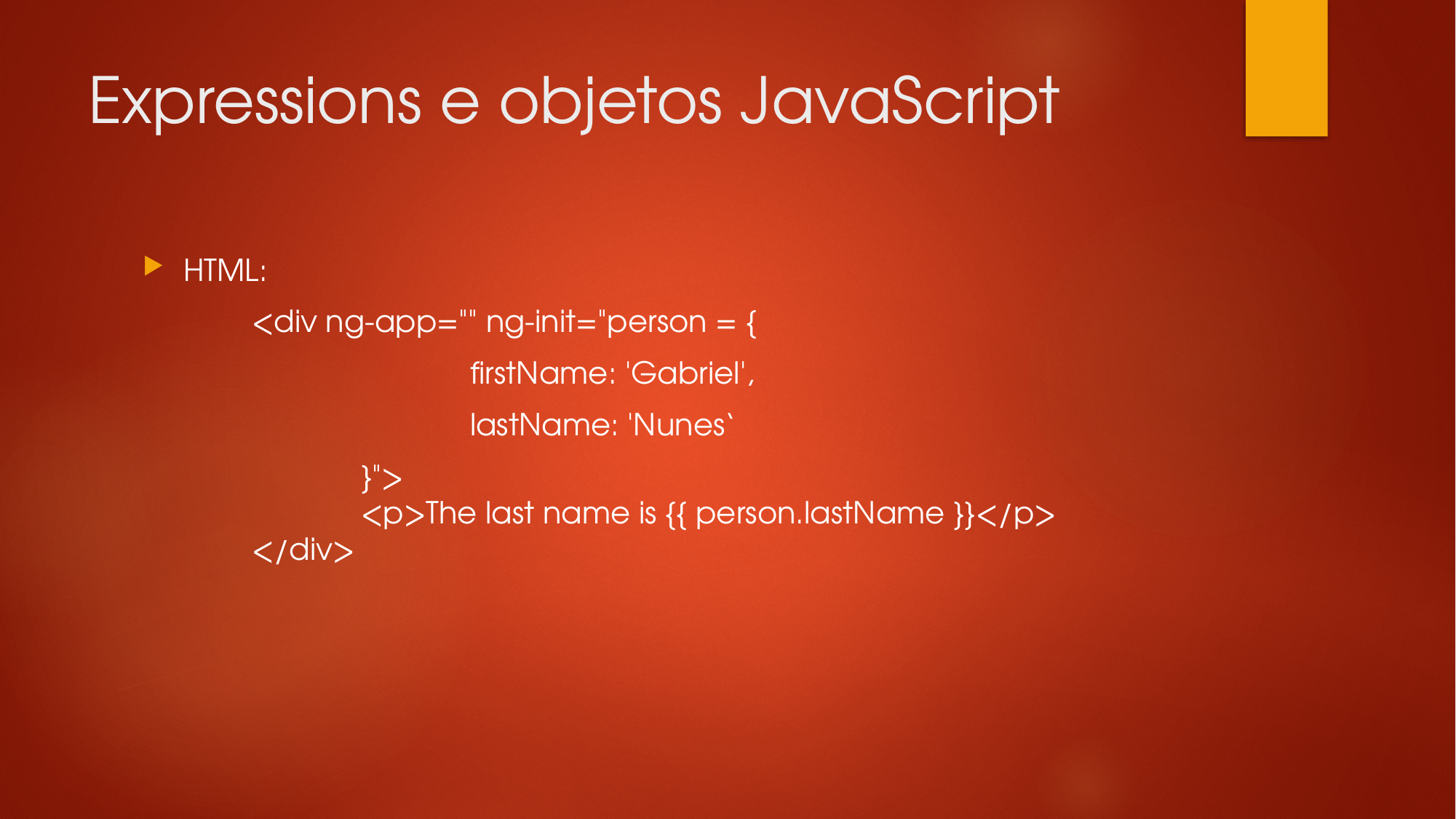

# Expressions e objetos JavaScript
HTML:
	<div ng-app="" ng-init="person = {
			firstName: 'Gabriel',
			lastName: 'Nunes‘
		}">
		<p>The last name is {{ person.lastName }}</p>
	</div>